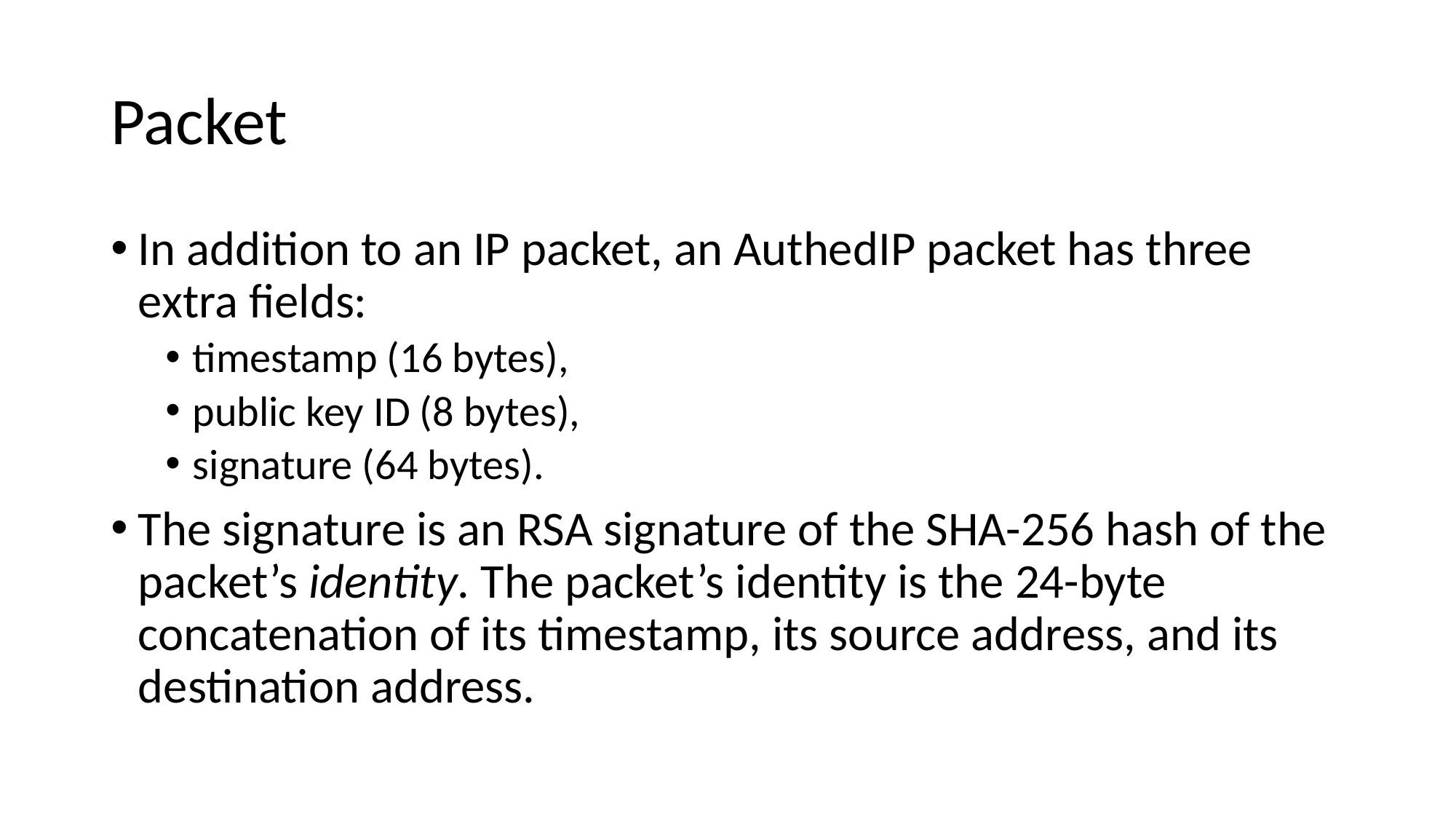

# Packet
In addition to an IP packet, an AuthedIP packet has three extra fields:
timestamp (16 bytes),
public key ID (8 bytes),
signature (64 bytes).
The signature is an RSA signature of the SHA-256 hash of the packet’s identity. The packet’s identity is the 24-byte concatenation of its timestamp, its source address, and its destination address.